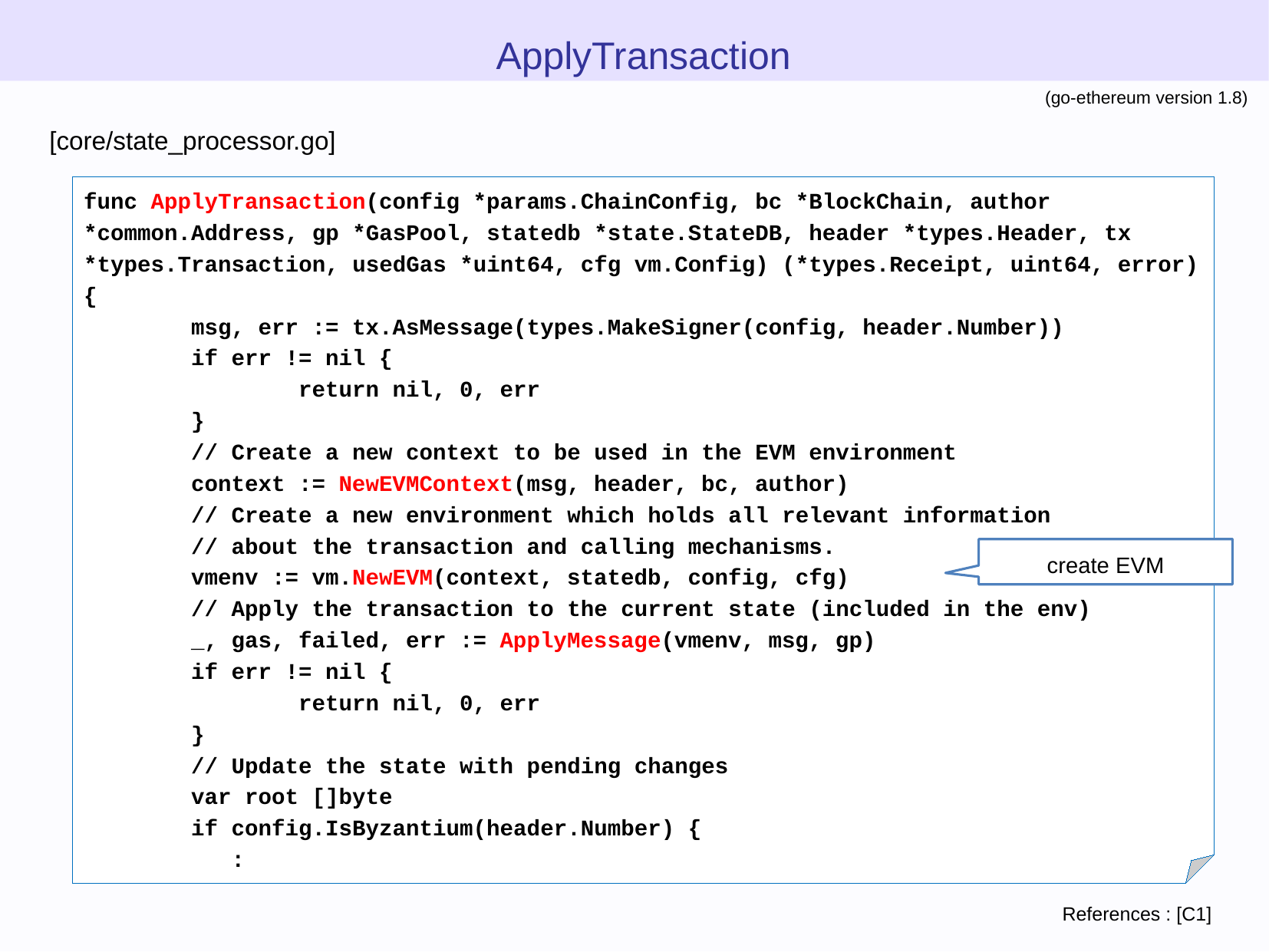

ApplyTransaction
(go-ethereum version 1.8)
[core/state_processor.go]
func ApplyTransaction(config *params.ChainConfig, bc *BlockChain, author *common.Address, gp *GasPool, statedb *state.StateDB, header *types.Header, tx *types.Transaction, usedGas *uint64, cfg vm.Config) (*types.Receipt, uint64, error) {
        msg, err := tx.AsMessage(types.MakeSigner(config, header.Number))
        if err != nil {
                return nil, 0, err
        }
        // Create a new context to be used in the EVM environment
        context := NewEVMContext(msg, header, bc, author)
        // Create a new environment which holds all relevant information
        // about the transaction and calling mechanisms.
        vmenv := vm.NewEVM(context, statedb, config, cfg)
        // Apply the transaction to the current state (included in the env)
        _, gas, failed, err := ApplyMessage(vmenv, msg, gp)
        if err != nil {
                return nil, 0, err
        }
        // Update the state with pending changes
        var root []byte
        if config.IsByzantium(header.Number) {
           :
create EVM
References : [C1]